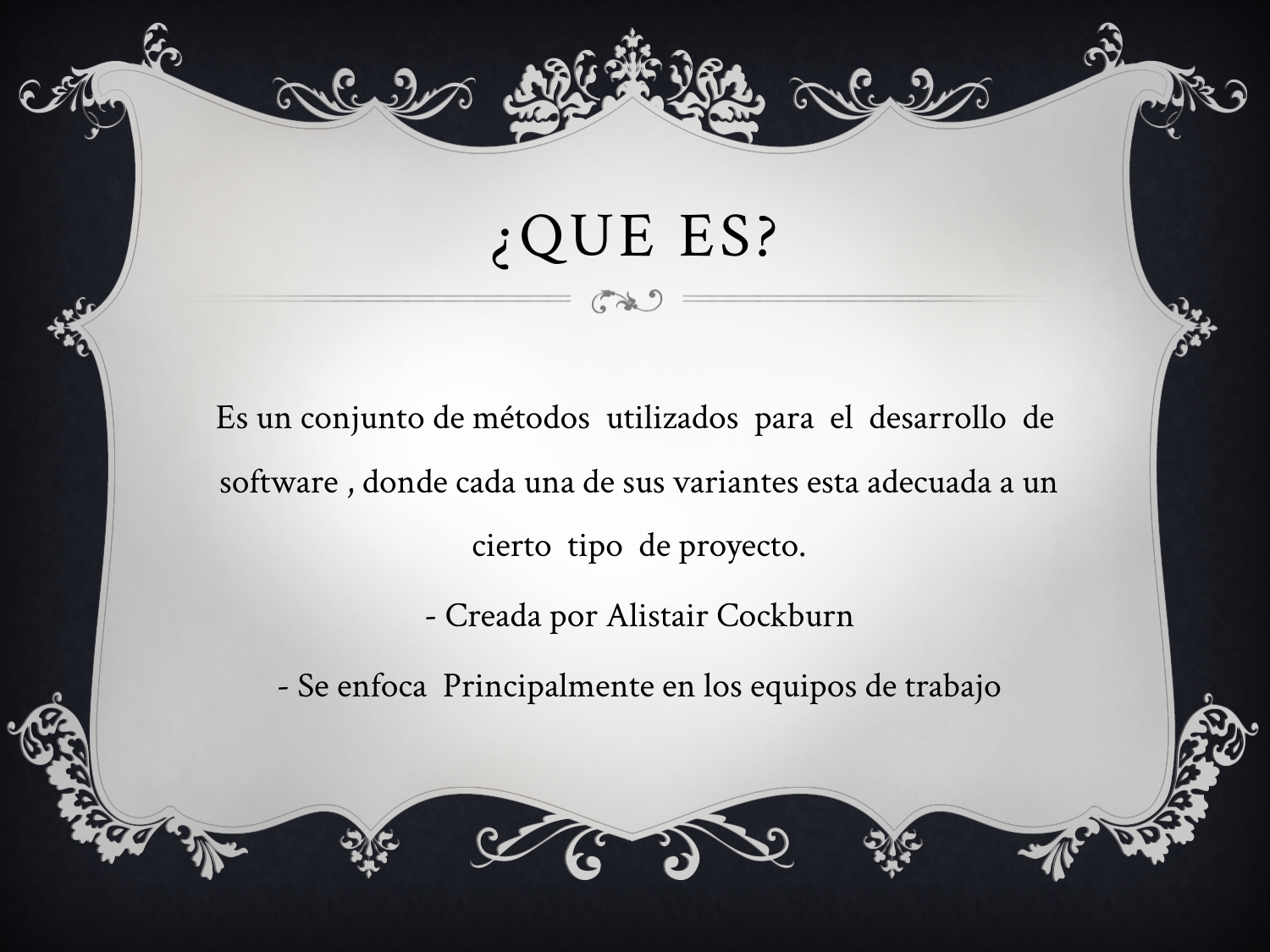

# ¿Que es?
Es un conjunto de métodos  utilizados  para  el  desarrollo  de  software , donde cada una de sus variantes esta adecuada a un cierto  tipo  de proyecto.
- Creada por Alistair Cockburn
- Se enfoca  Principalmente en los equipos de trabajo